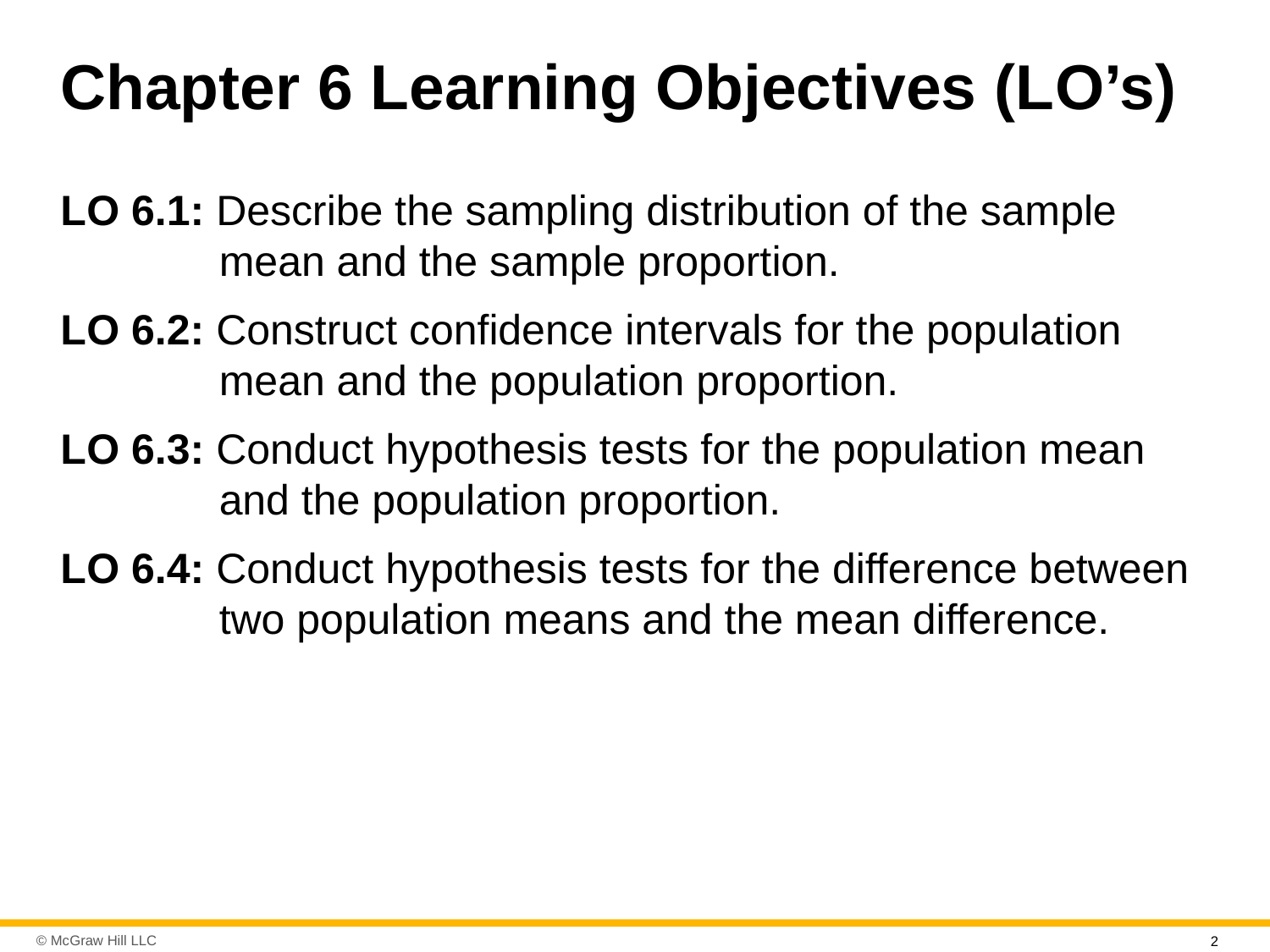

# Chapter 6 Learning Objectives (L O’s)
L O 6.1: Describe the sampling distribution of the sample mean and the sample proportion.
L O 6.2: Construct confidence intervals for the population mean and the population proportion.
L O 6.3: Conduct hypothesis tests for the population mean and the population proportion.
L O 6.4: Conduct hypothesis tests for the difference between two population means and the mean difference.
2